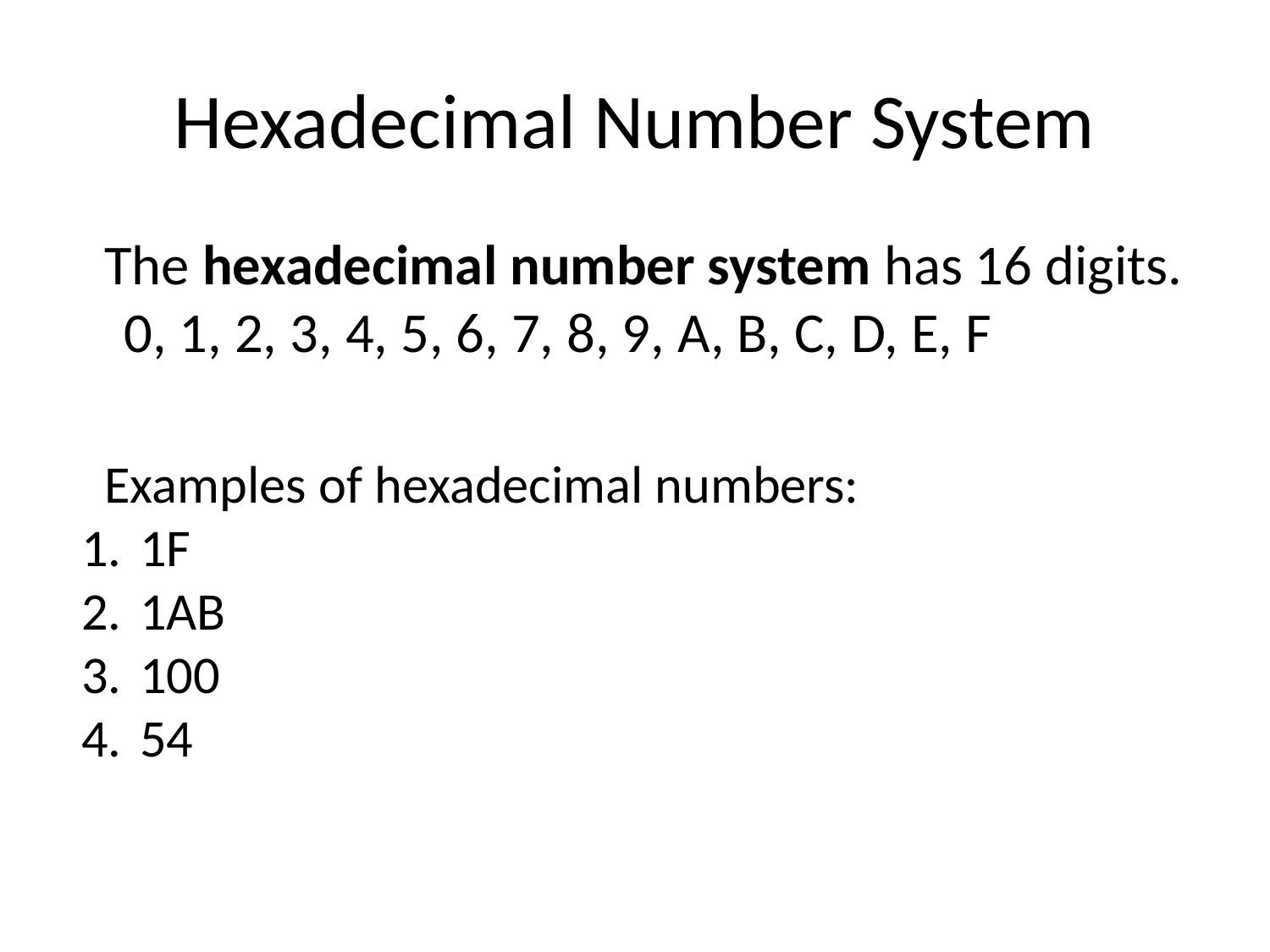

# Hexadecimal Number System
The hexadecimal number system has 16 digits. 0, 1, 2, 3, 4, 5, 6, 7, 8, 9, A, B, C, D, E, F

Examples of hexadecimal numbers:
1F
1AB
100
54